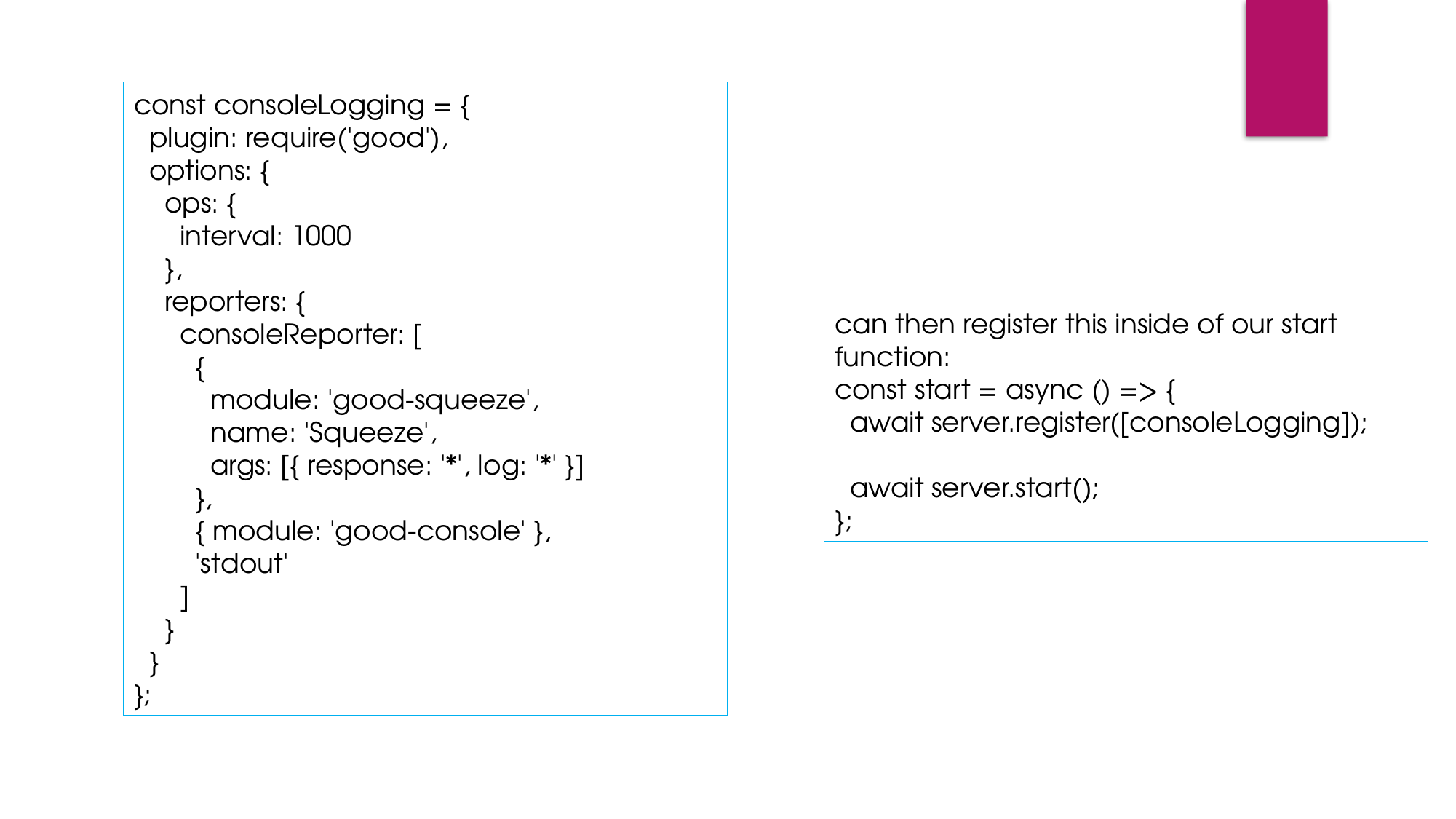

const consoleLogging = {
  plugin: require('good'),
  options: {
    ops: {
      interval: 1000
    },
    reporters: {
      consoleReporter: [
        {
          module: 'good-squeeze',
          name: 'Squeeze',
          args: [{ response: '*', log: '*' }]
        },
        { module: 'good-console' },
        'stdout'
      ]
    }
  }
};
can then register this inside of our start function:
const start = async () => {
  await server.register([consoleLogging]);

  await server.start();
};